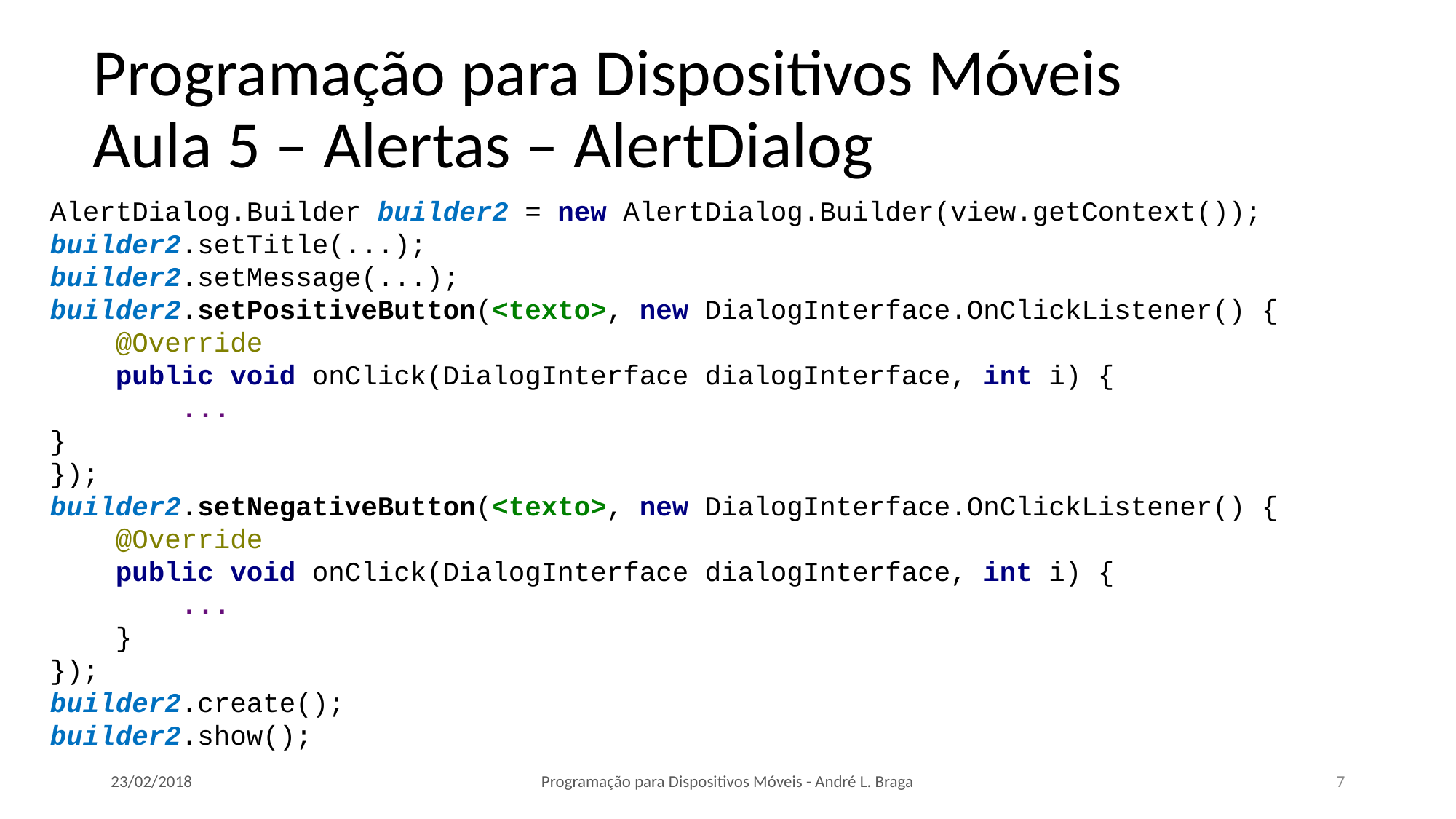

# Programação para Dispositivos Móveis Aula 5 – Alertas – AlertDialog
AlertDialog.Builder builder2 = new AlertDialog.Builder(view.getContext());
builder2.setTitle(...);
builder2.setMessage(...);
builder2.setPositiveButton(<texto>, new DialogInterface.OnClickListener() {
    @Override
    public void onClick(DialogInterface dialogInterface, int i) {
        ...
}
});
builder2.setNegativeButton(<texto>, new DialogInterface.OnClickListener() {
    @Override
    public void onClick(DialogInterface dialogInterface, int i) {
        ...
    }
});
builder2.create();
builder2.show();
23/02/2018
Programação para Dispositivos Móveis - André L. Braga
7